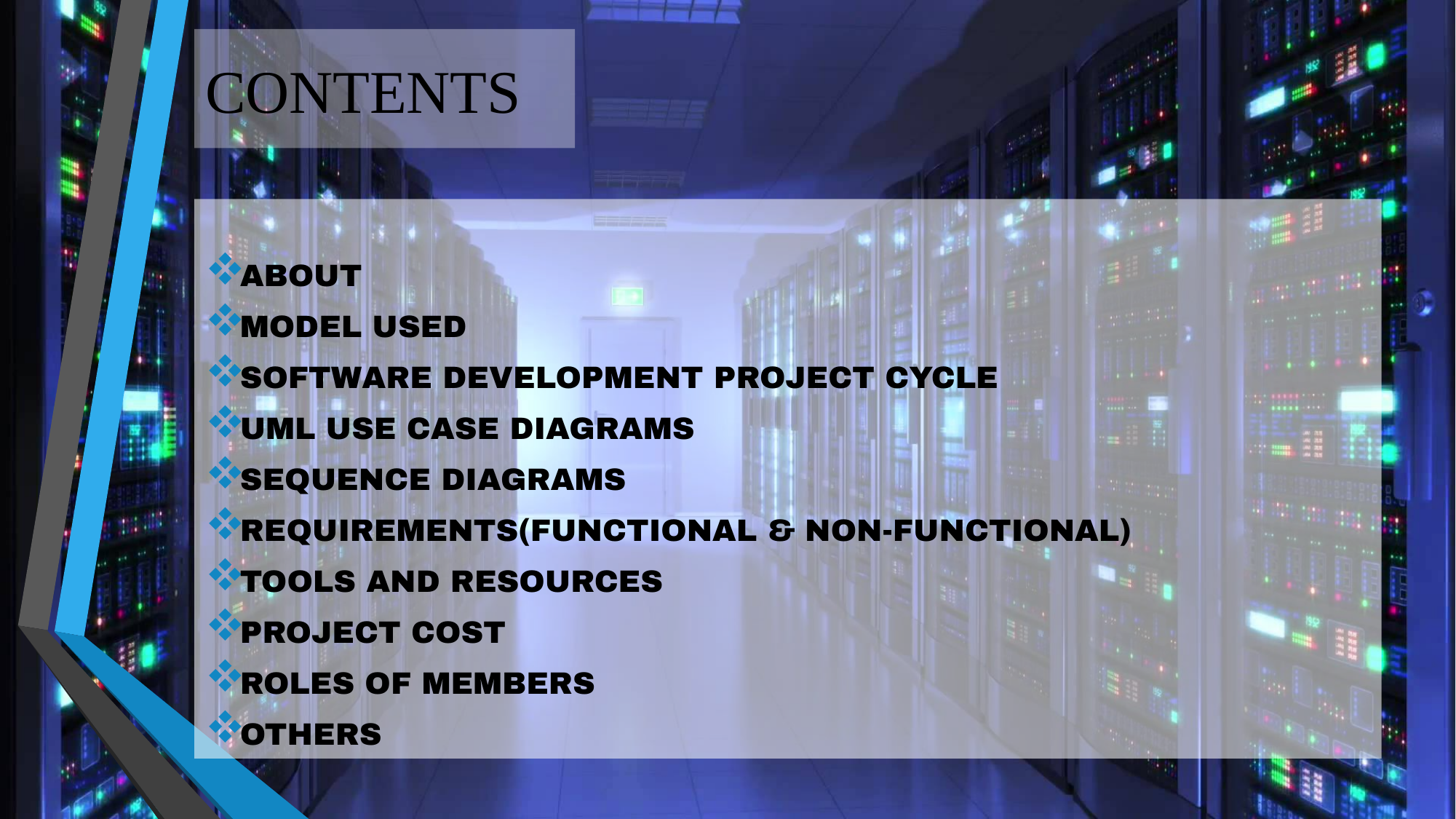

# CONTENTS

ABOUT
MODEL USED
SOFTWARE DEVELOPMENT PROJECT CYCLE
UML USE CASE DIAGRAMS
SEQUENCE DIAGRAMS
REQUIREMENTS(FUNCTIONAL & NON-FUNCTIONAL)
TOOLS AND RESOURCES
PROJECT COST
ROLES OF MEMBERS
OTHERS